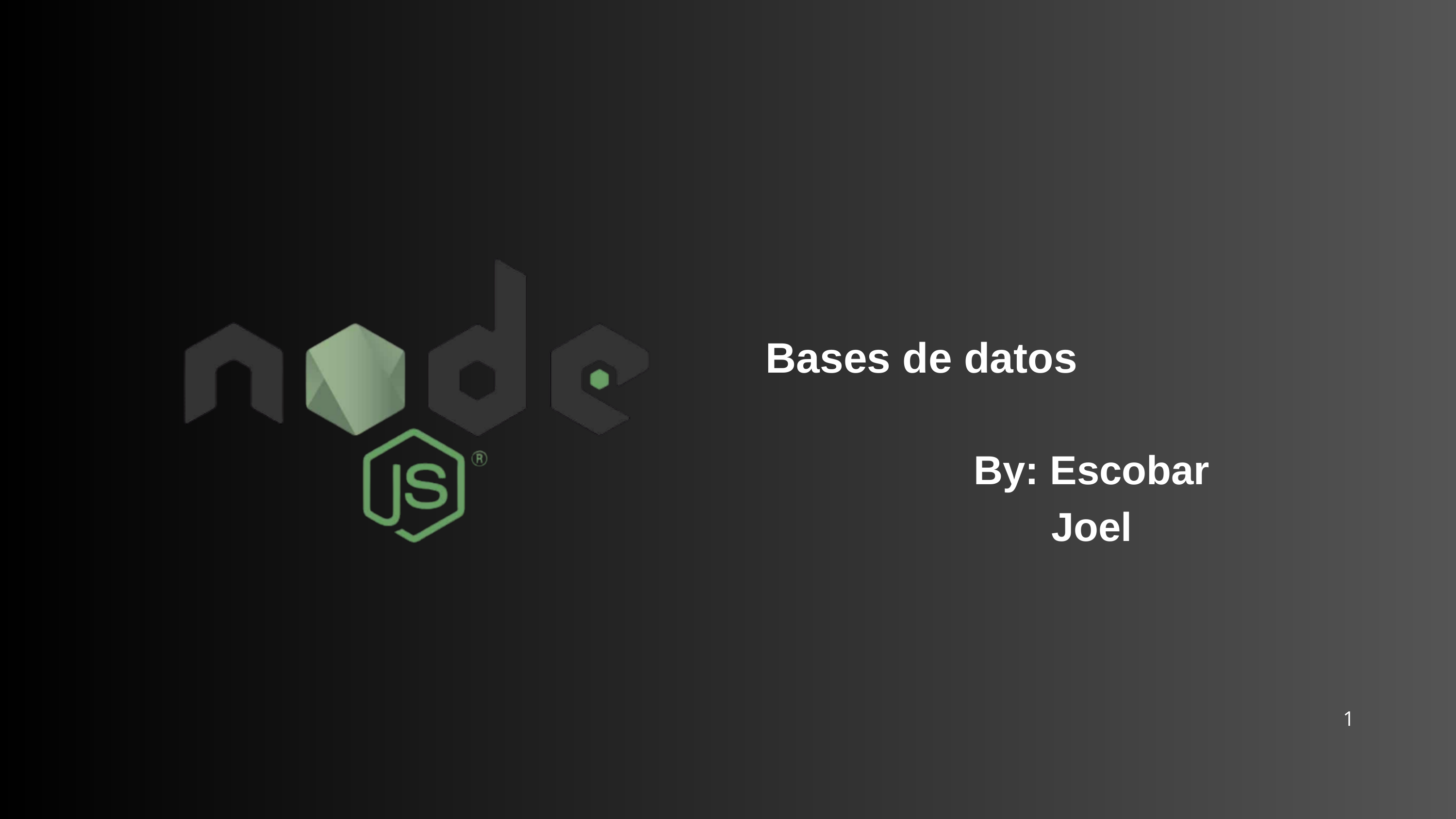

Bases de datos
By: Escobar Joel
1